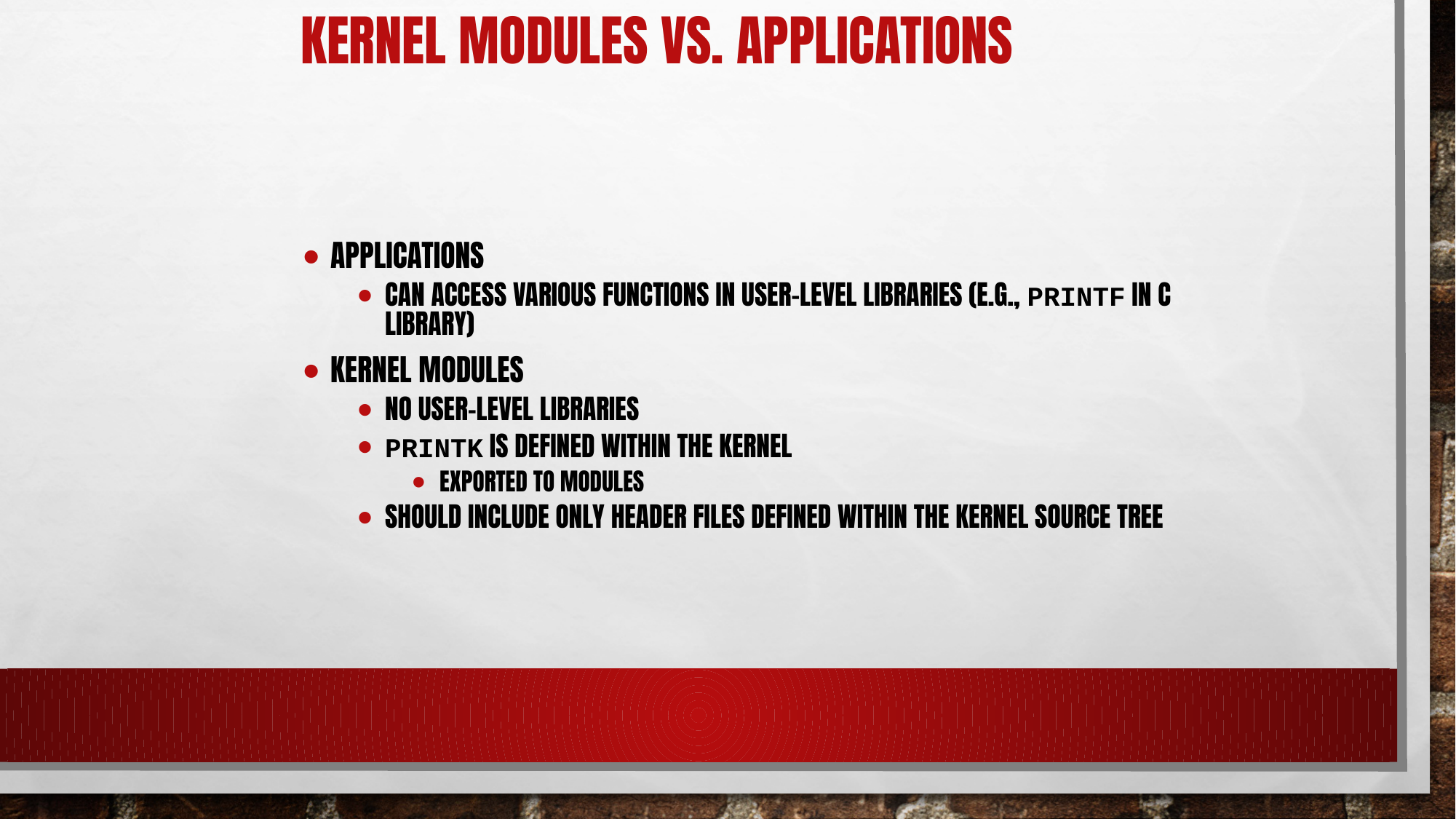

Kernel Modules vs. Applications
Applications
Can access various functions in user-level libraries (e.g., printf in C library)
Kernel modules
No user-level libraries
printk is defined within the kernel
Exported to modules
Should include only header files defined within the kernel source tree